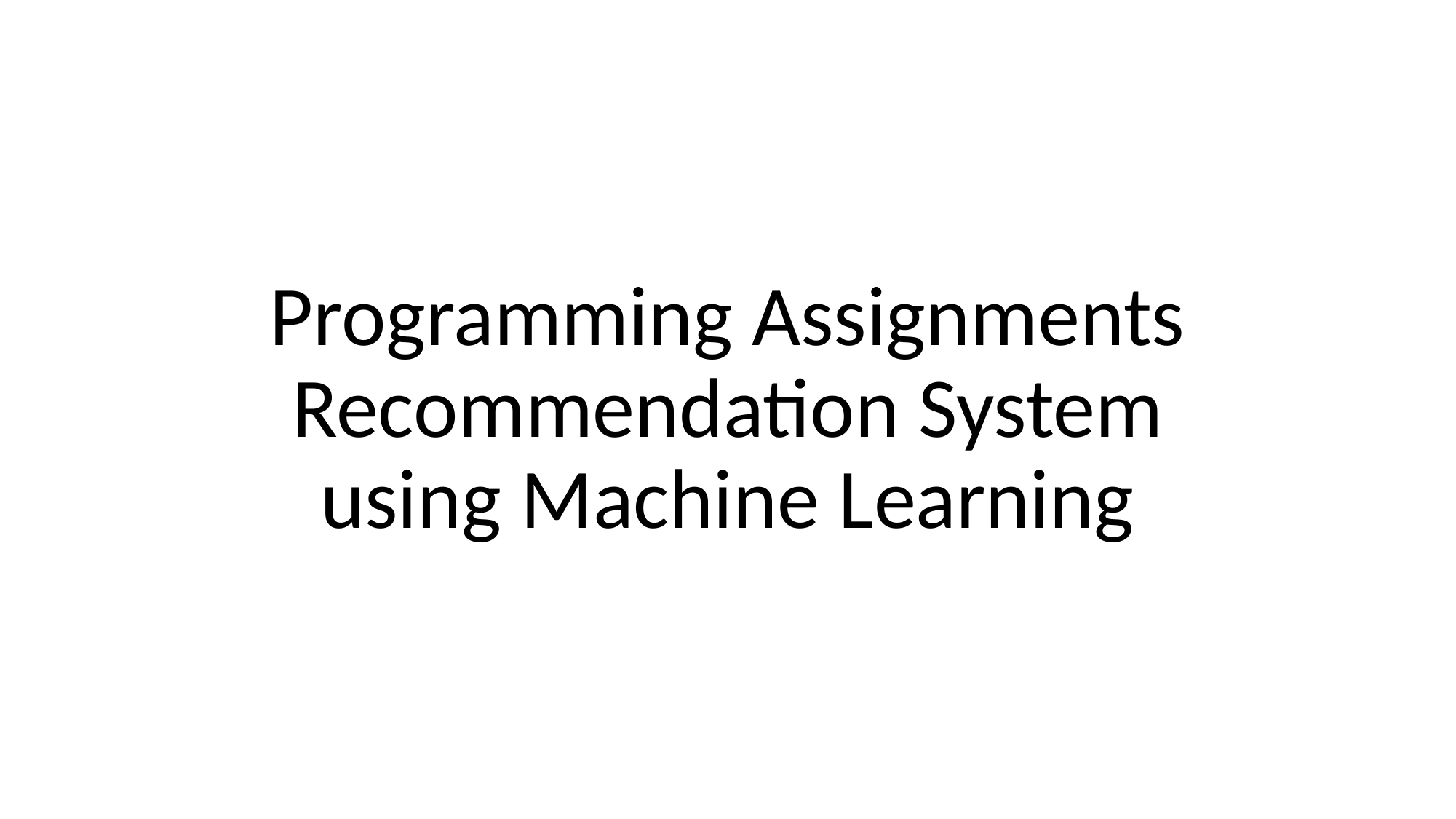

# Programming Assignments Recommendation System using Machine Learning